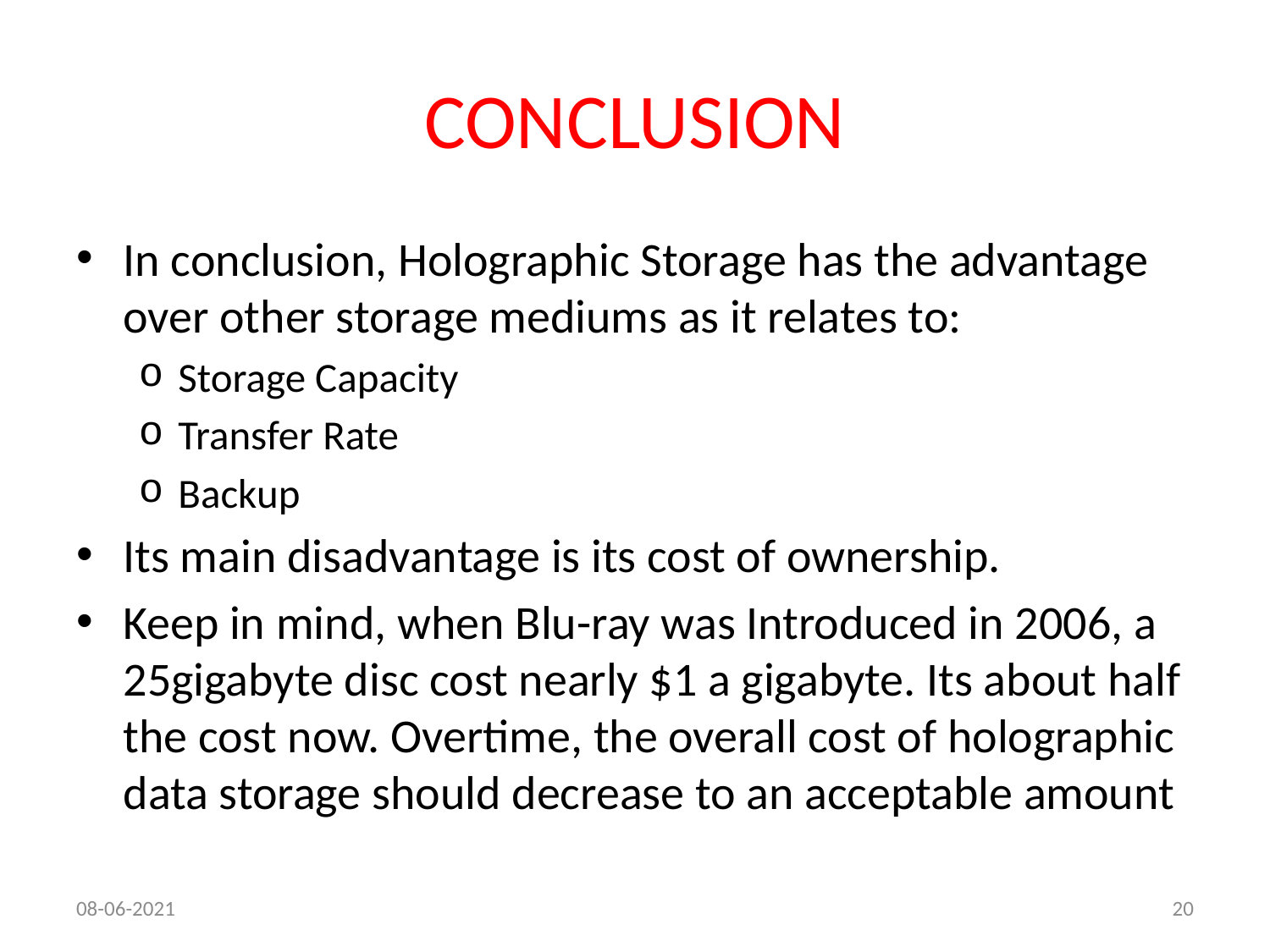

# CONCLUSION
In conclusion, Holographic Storage has the advantage over other storage mediums as it relates to:
Storage Capacity
Transfer Rate
Backup
Its main disadvantage is its cost of ownership.
Keep in mind, when Blu-ray was Introduced in 2006, a 25gigabyte disc cost nearly $1 a gigabyte. Its about half the cost now. Overtime, the overall cost of holographic data storage should decrease to an acceptable amount

08-06-2021
20